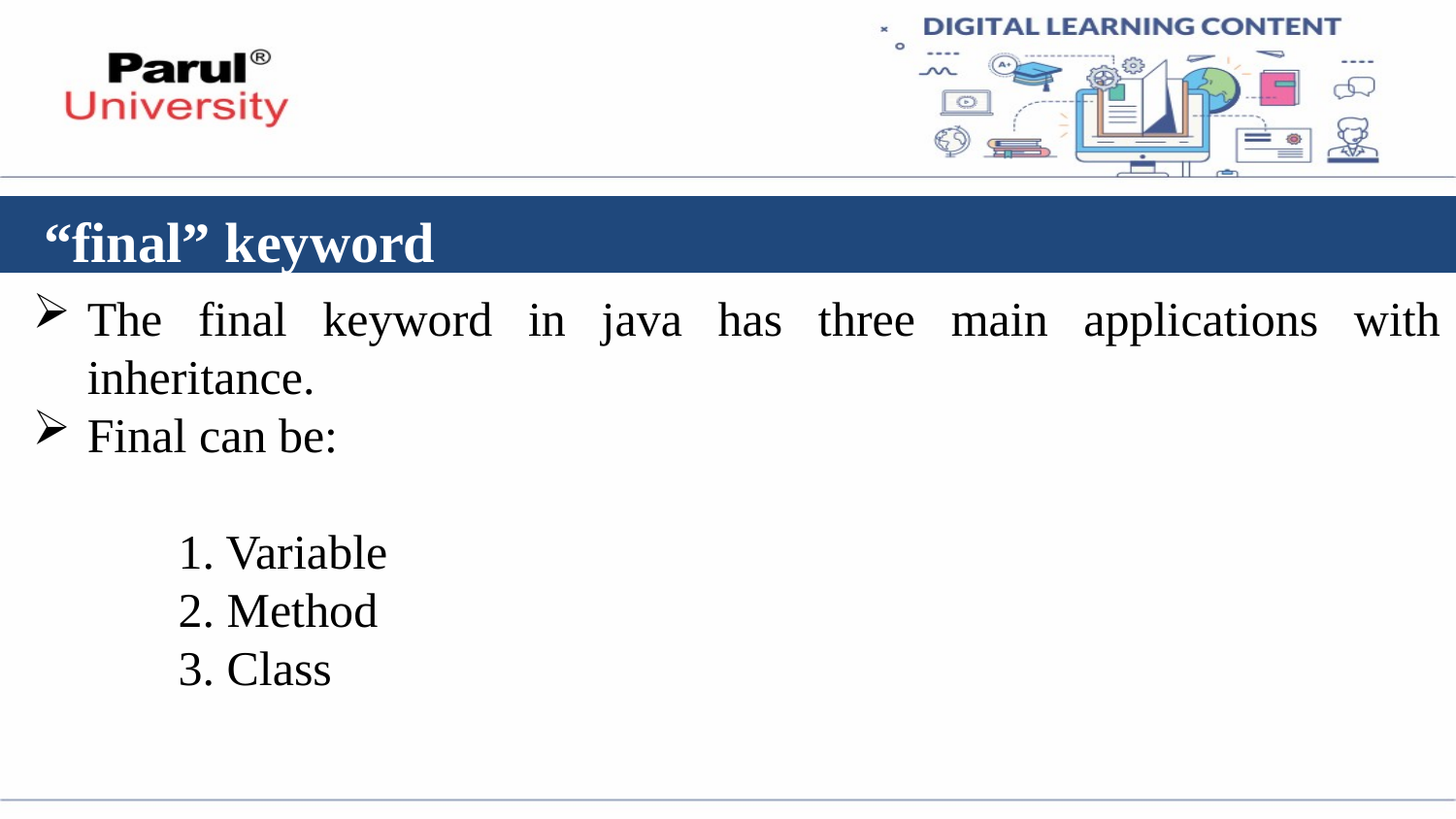

# “final” keyword
The final keyword in java has three main applications with inheritance.
Final can be:

	1. Variable
	2. Method
	3. Class